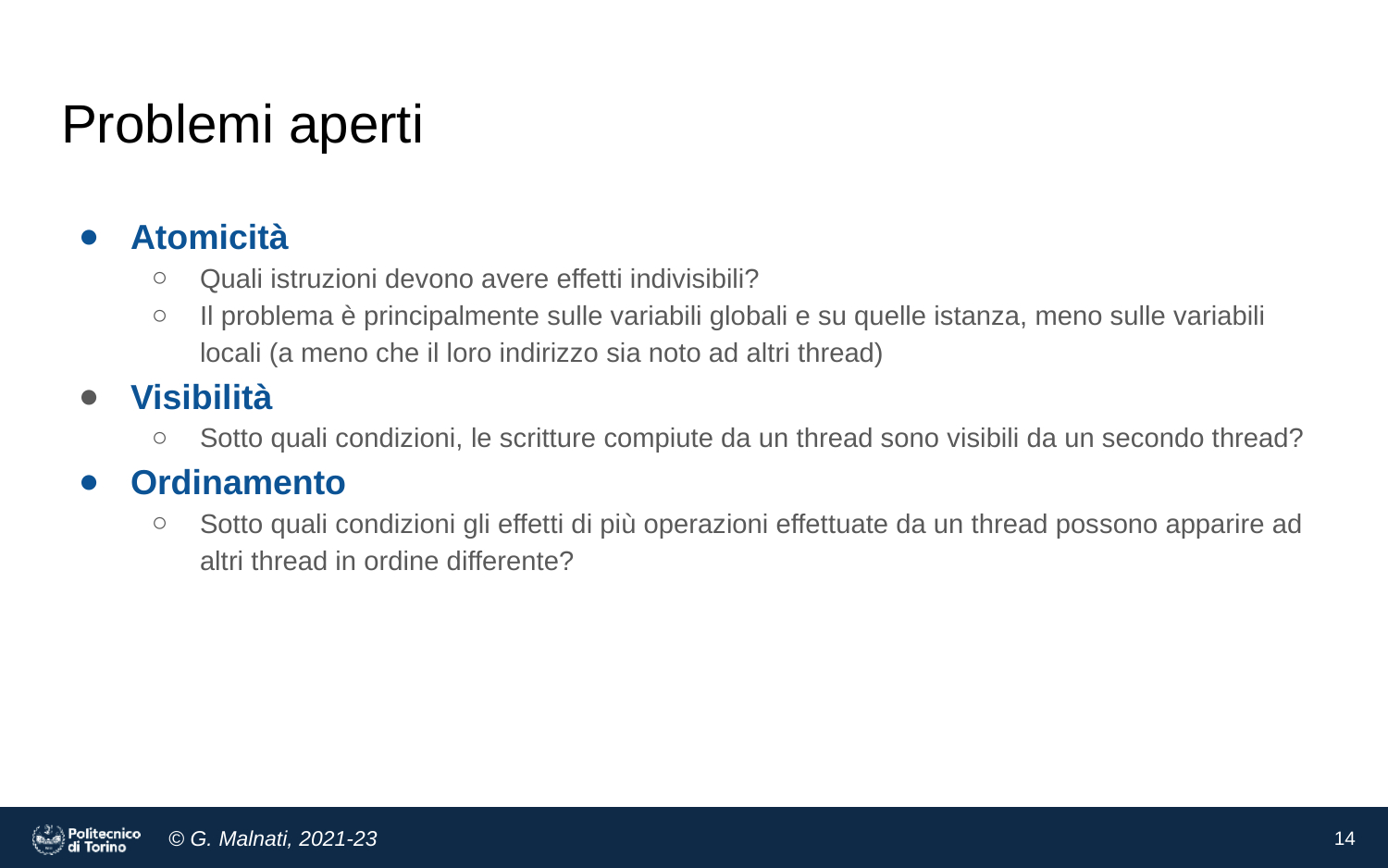

# Problemi aperti
Atomicità
Quali istruzioni devono avere effetti indivisibili?
Il problema è principalmente sulle variabili globali e su quelle istanza, meno sulle variabili locali (a meno che il loro indirizzo sia noto ad altri thread)
Visibilità
Sotto quali condizioni, le scritture compiute da un thread sono visibili da un secondo thread?
Ordinamento
Sotto quali condizioni gli effetti di più operazioni effettuate da un thread possono apparire ad altri thread in ordine differente?
14